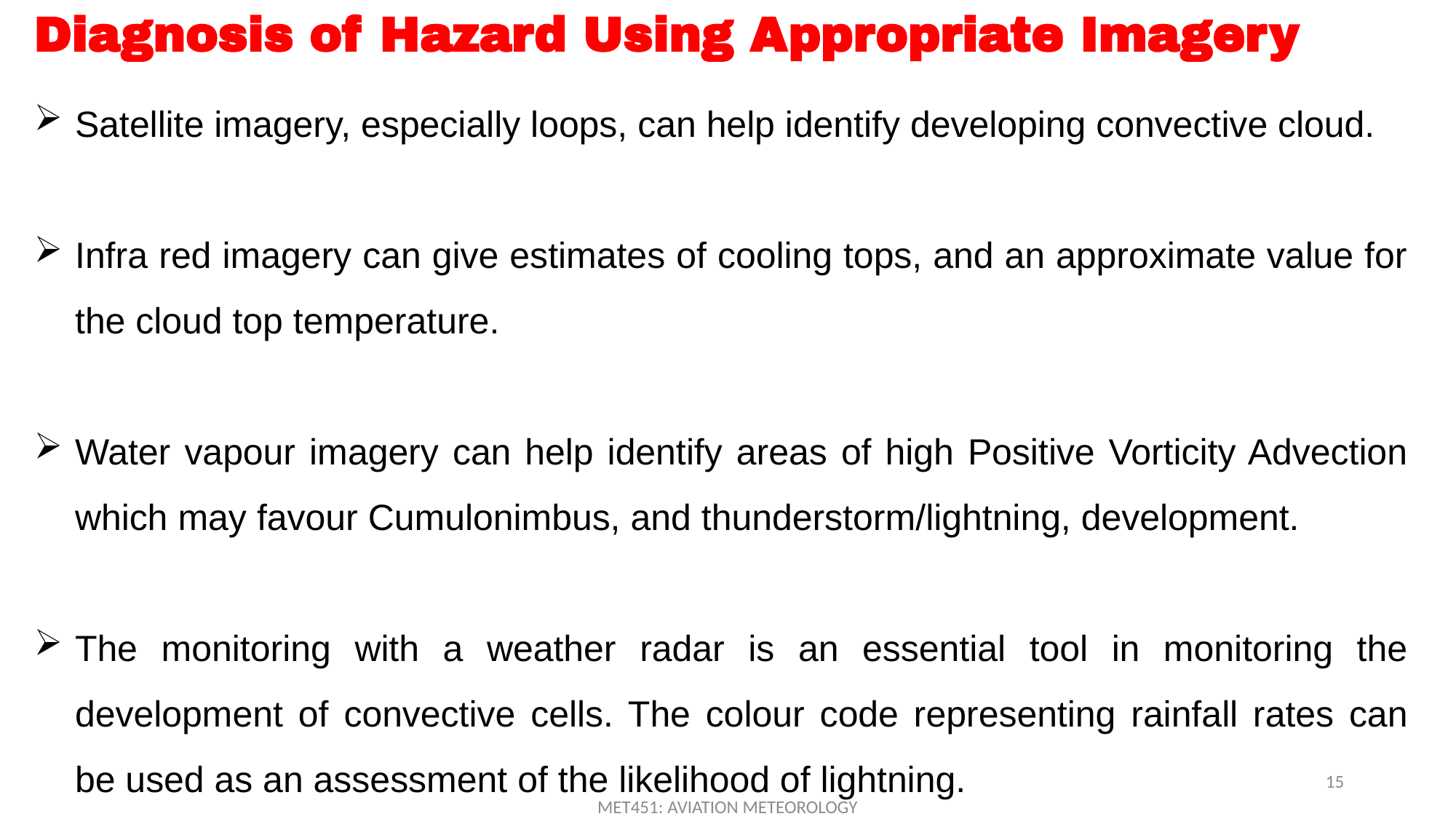

Diagnosis of Hazard Using Appropriate Imagery

Satellite imagery, especially loops, can help identify developing convective cloud.

Infra red imagery can give estimates of cooling tops, and an approximate value for the cloud top temperature.

Water vapour imagery can help identify areas of high Positive Vorticity Advection which may favour Cumulonimbus, and thunderstorm/lightning, development.

The monitoring with a weather radar is an essential tool in monitoring the development of convective cells. The colour code representing rainfall rates can be used as an assessment of the likelihood of lightning.
15
MET451: AVIATION METEOROLOGY